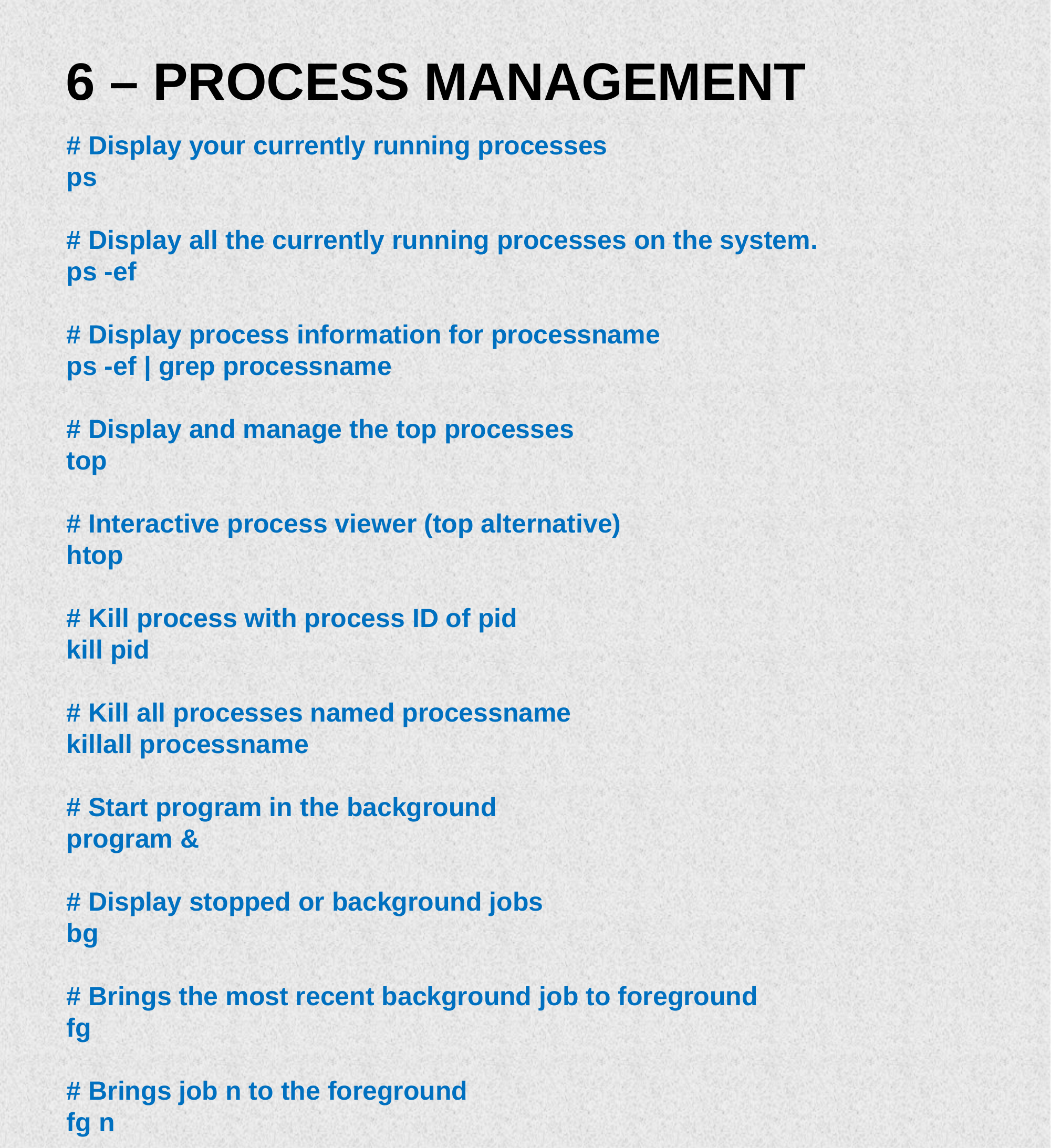

# 6 – PROCESS MANAGEMENT
# Display your currently running processes
ps

# Display all the currently running processes on the system.
ps -ef

# Display process information for processname
ps -ef | grep processname

# Display and manage the top processes
top

# Interactive process viewer (top alternative)
htop

# Kill process with process ID of pid
kill pid

# Kill all processes named processname
killall processname

# Start program in the background
program &

# Display stopped or background jobs
bg

# Brings the most recent background job to foreground
fg

# Brings job n to the foreground
fg n